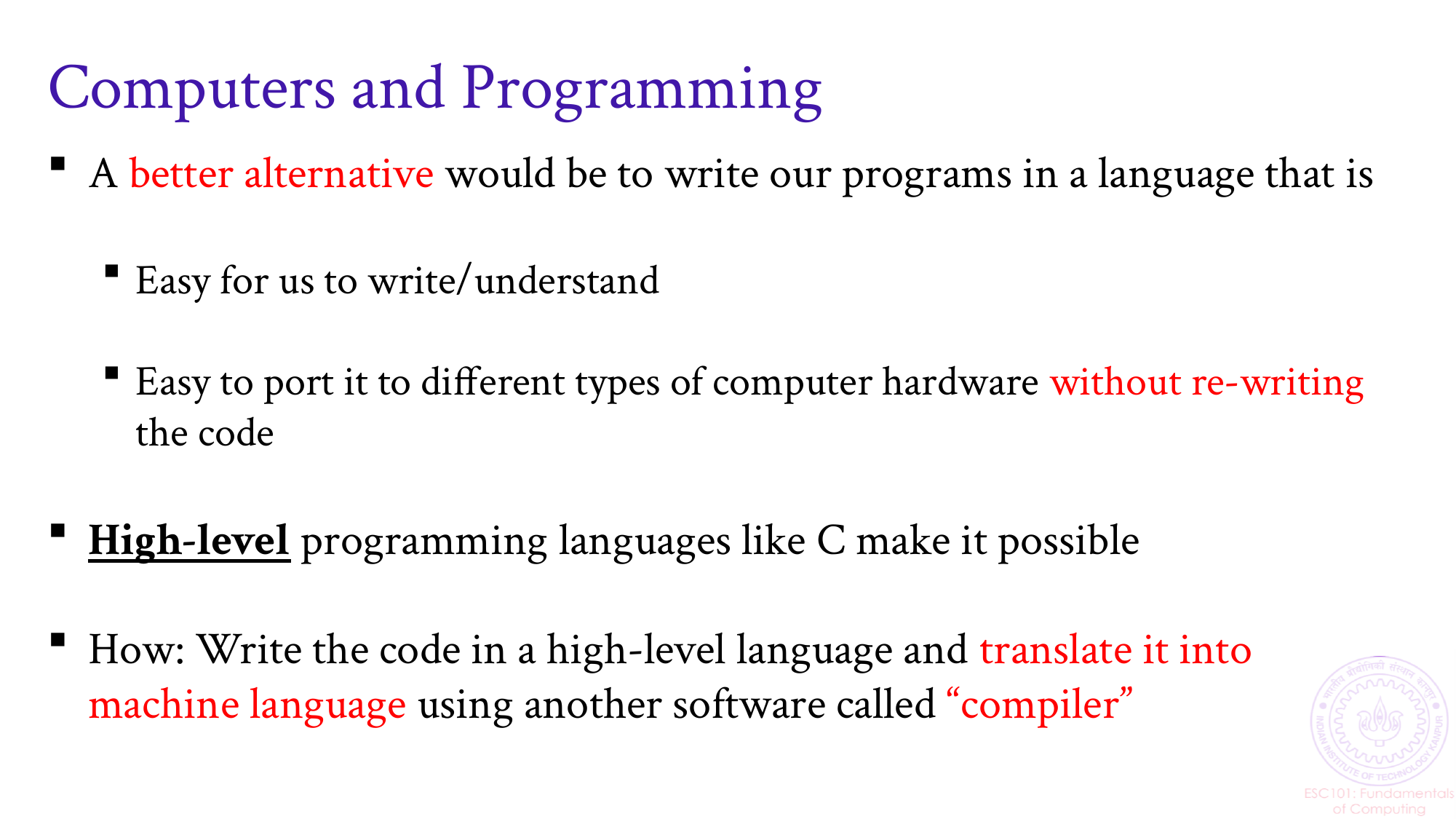

# Computers and Programming
A better alternative would be to write our programs in a language that is

Easy for us to write/understand

Easy to port it to different types of computer hardware without re-writing the code

High-level programming languages like C make it possible

How: Write the code in a high-level language and translate it into machine language using another software called “compiler”
9